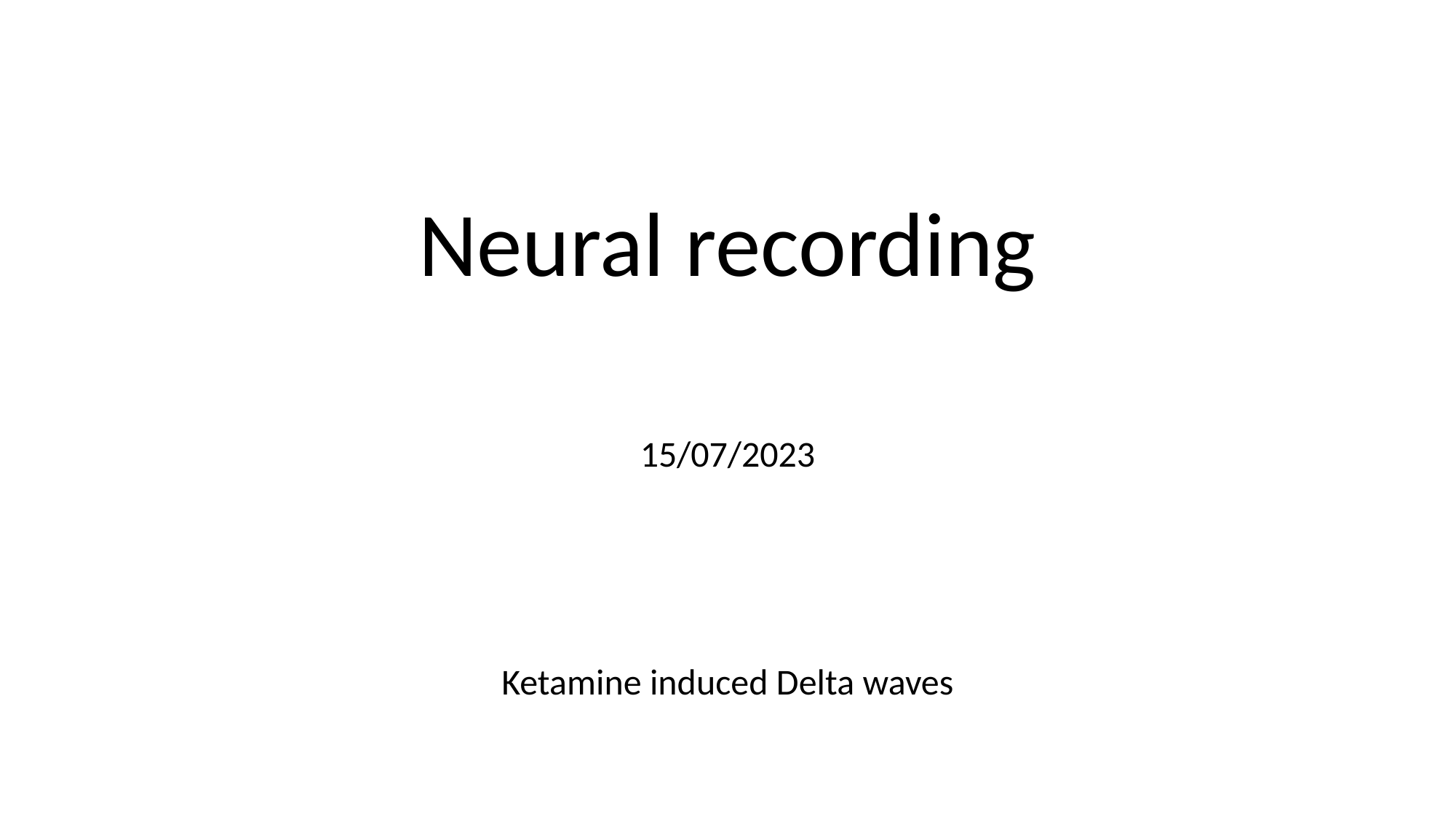

# Neural recording
15/07/2023
Ketamine induced Delta waves